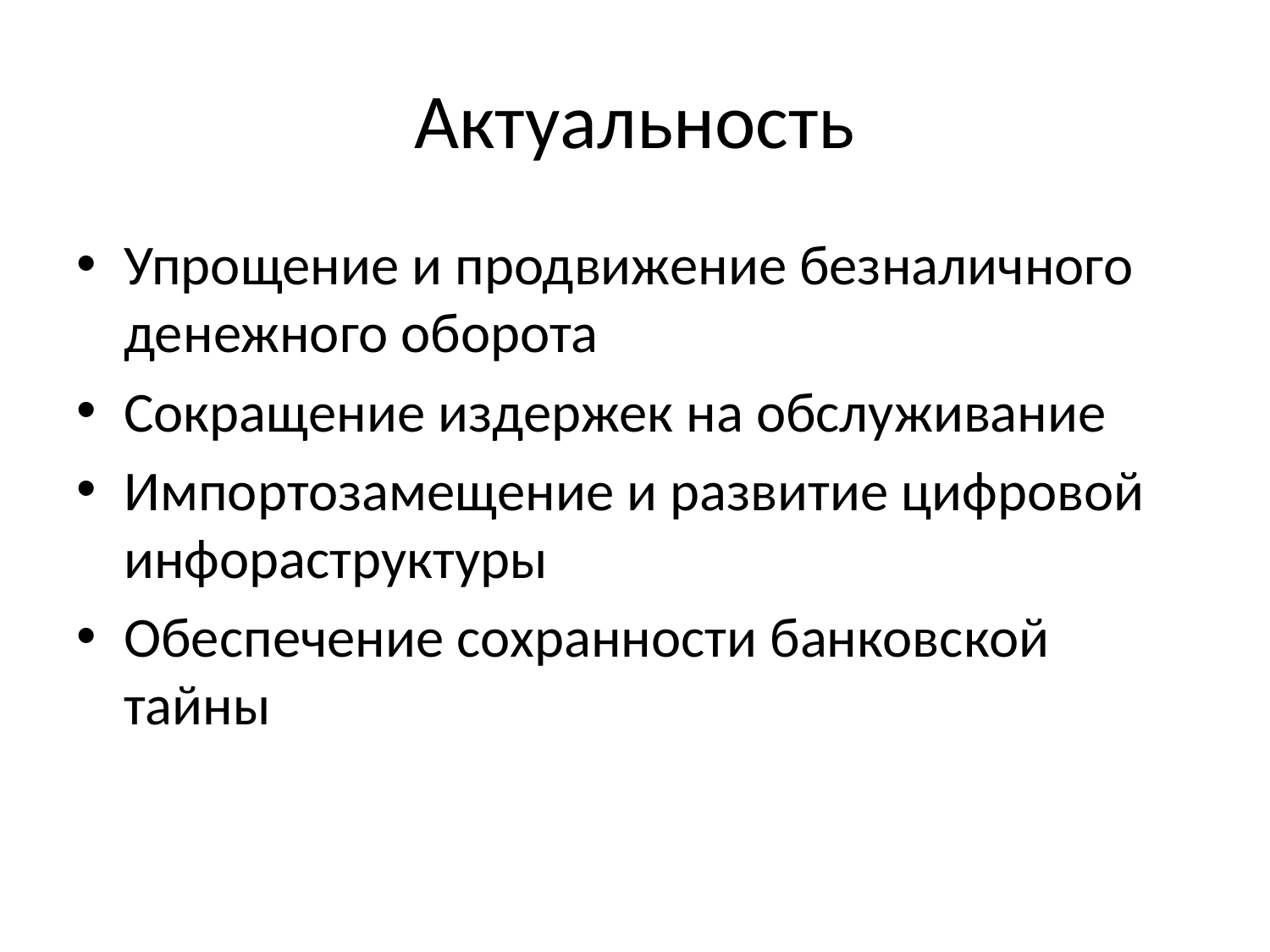

# Актуальность
Упрощение и продвижение безналичного денежного оборота
Сокращение издержек на обслуживание
Импортозамещение и развитие цифровой инфораструктуры
Обеспечение сохранности банковской тайны